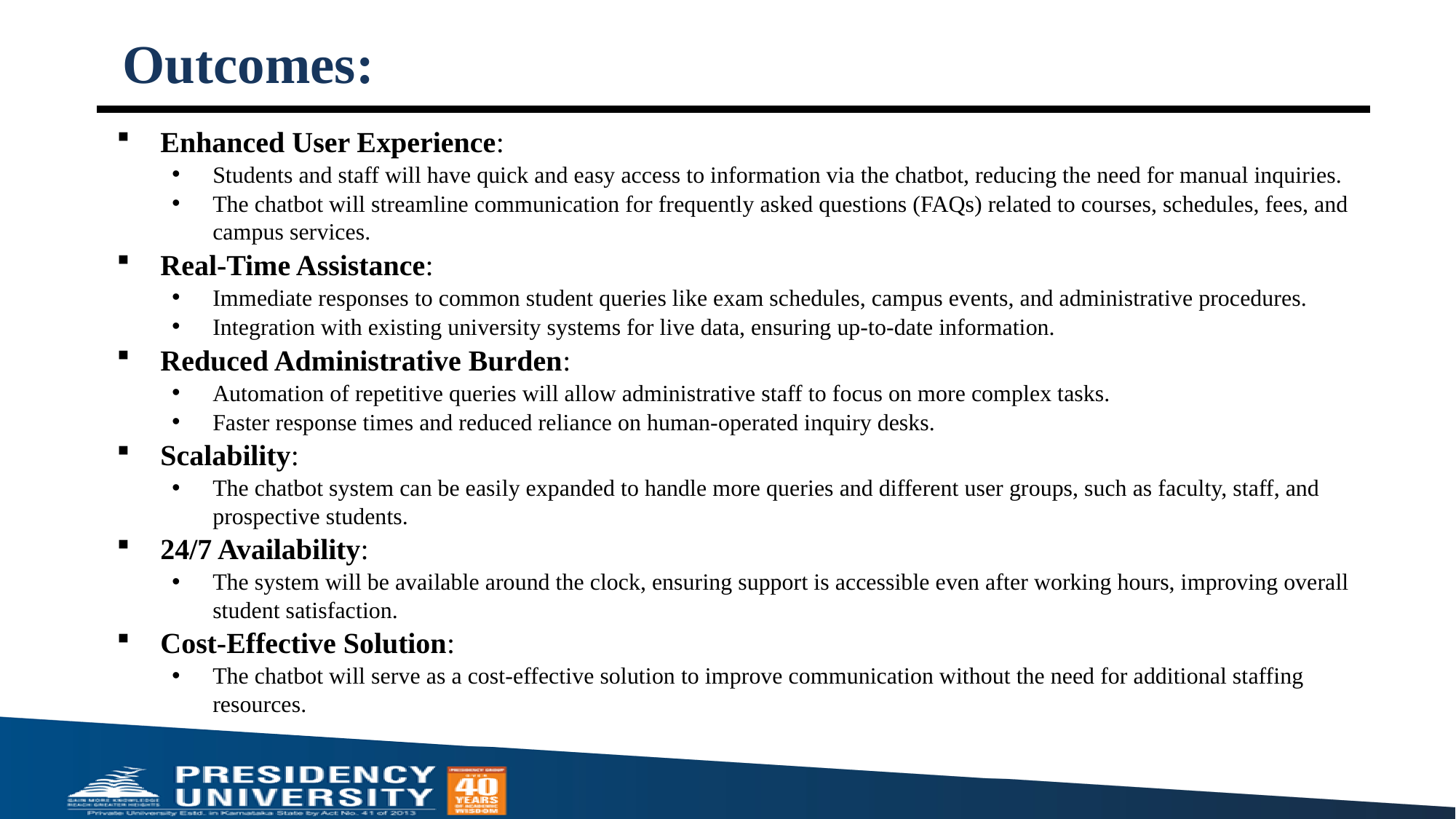

# Outcomes:
Enhanced User Experience:
Students and staff will have quick and easy access to information via the chatbot, reducing the need for manual inquiries.
The chatbot will streamline communication for frequently asked questions (FAQs) related to courses, schedules, fees, and campus services.
Real-Time Assistance:
Immediate responses to common student queries like exam schedules, campus events, and administrative procedures.
Integration with existing university systems for live data, ensuring up-to-date information.
Reduced Administrative Burden:
Automation of repetitive queries will allow administrative staff to focus on more complex tasks.
Faster response times and reduced reliance on human-operated inquiry desks.
Scalability:
The chatbot system can be easily expanded to handle more queries and different user groups, such as faculty, staff, and prospective students.
24/7 Availability:
The system will be available around the clock, ensuring support is accessible even after working hours, improving overall student satisfaction.
Cost-Effective Solution:
The chatbot will serve as a cost-effective solution to improve communication without the need for additional staffing resources.